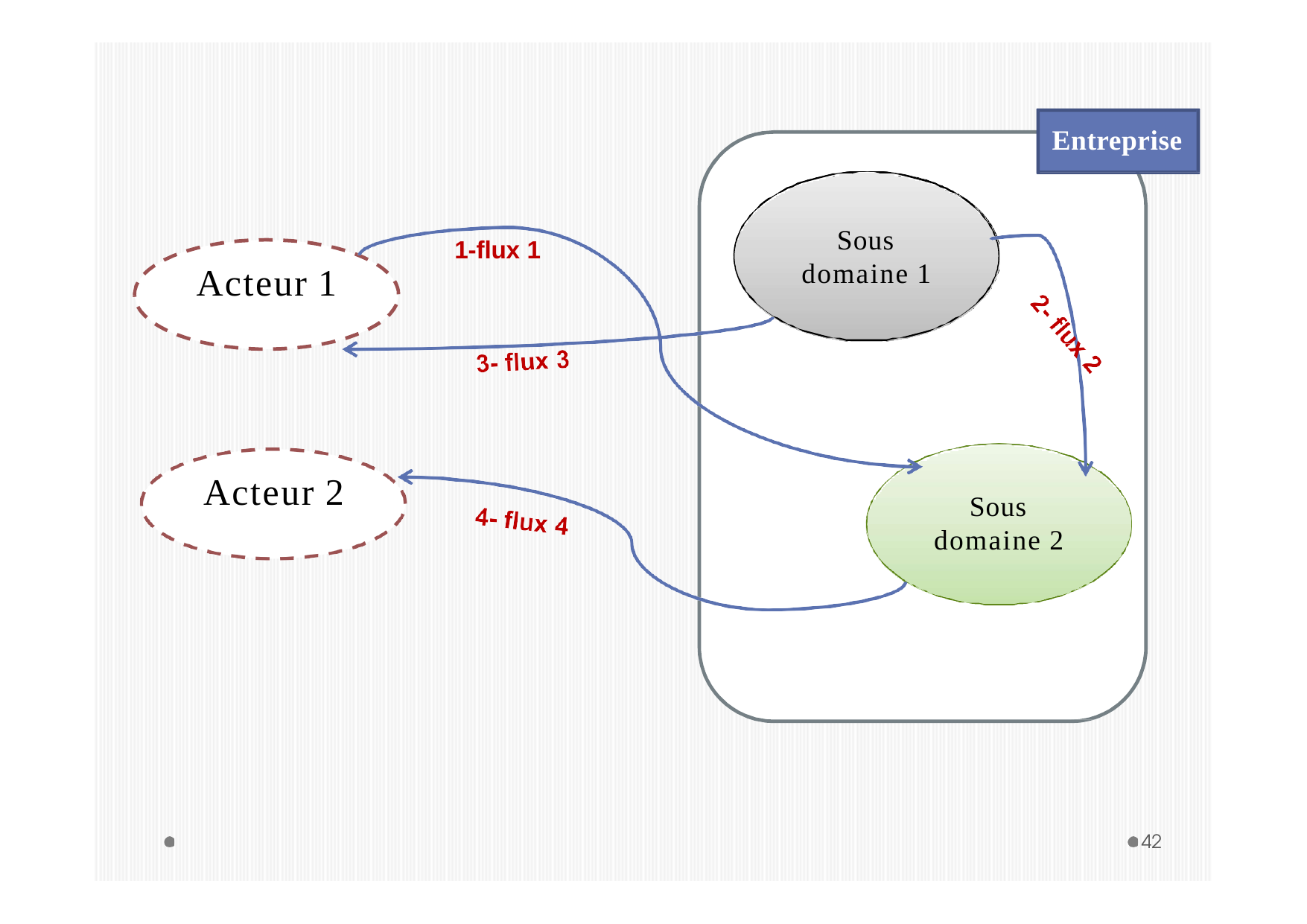

Entreprise

Sous  domaine 1

1-flux 1
Acteur 1
Acteur 2
Sous  domaine 2
42